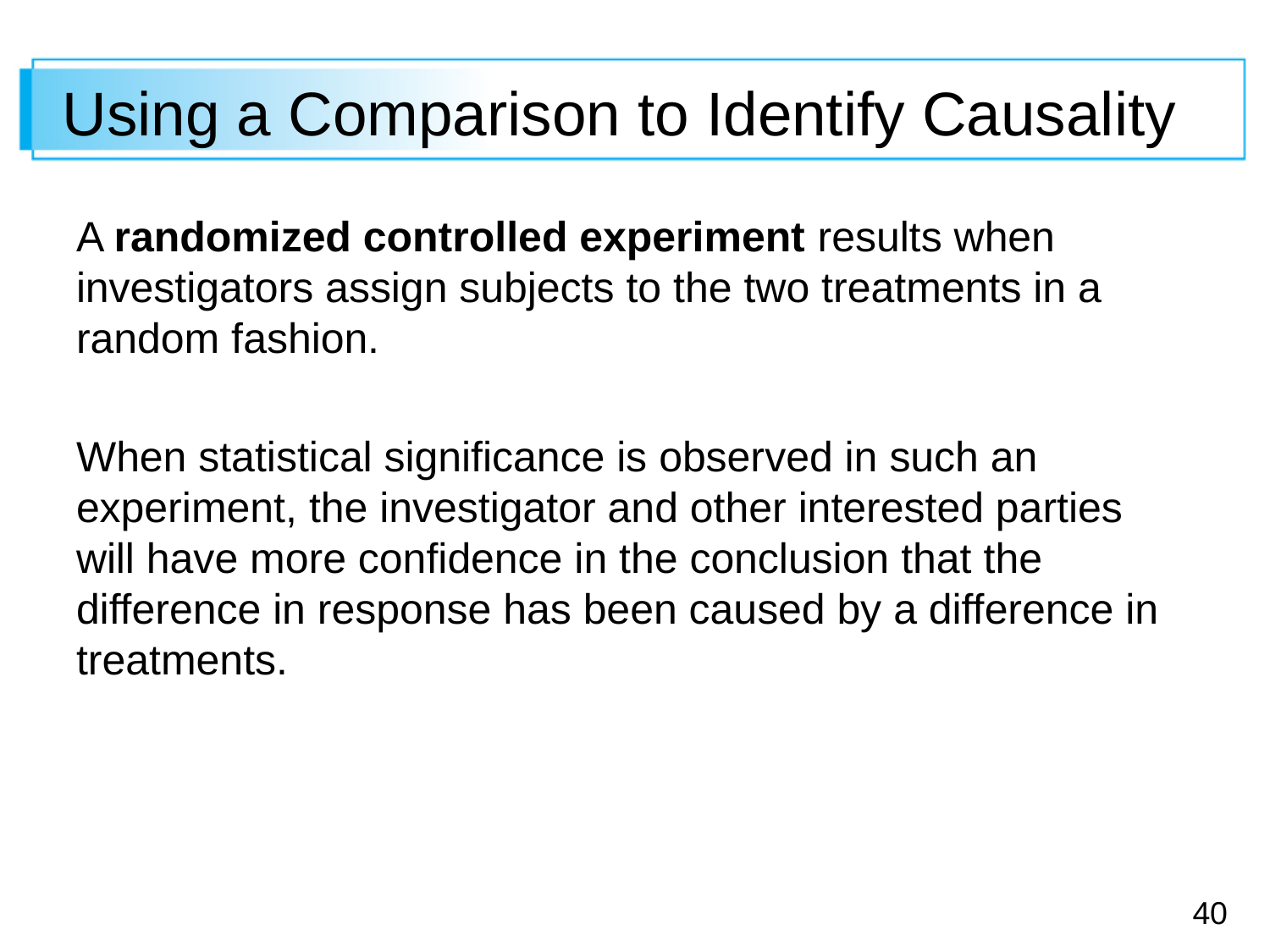

# Using a Comparison to Identify Causality

A randomized controlled experiment results when investigators assign subjects to the two treatments in a random fashion.

When statistical significance is observed in such an experiment, the investigator and other interested parties will have more confidence in the conclusion that the difference in response has been caused by a difference in treatments.